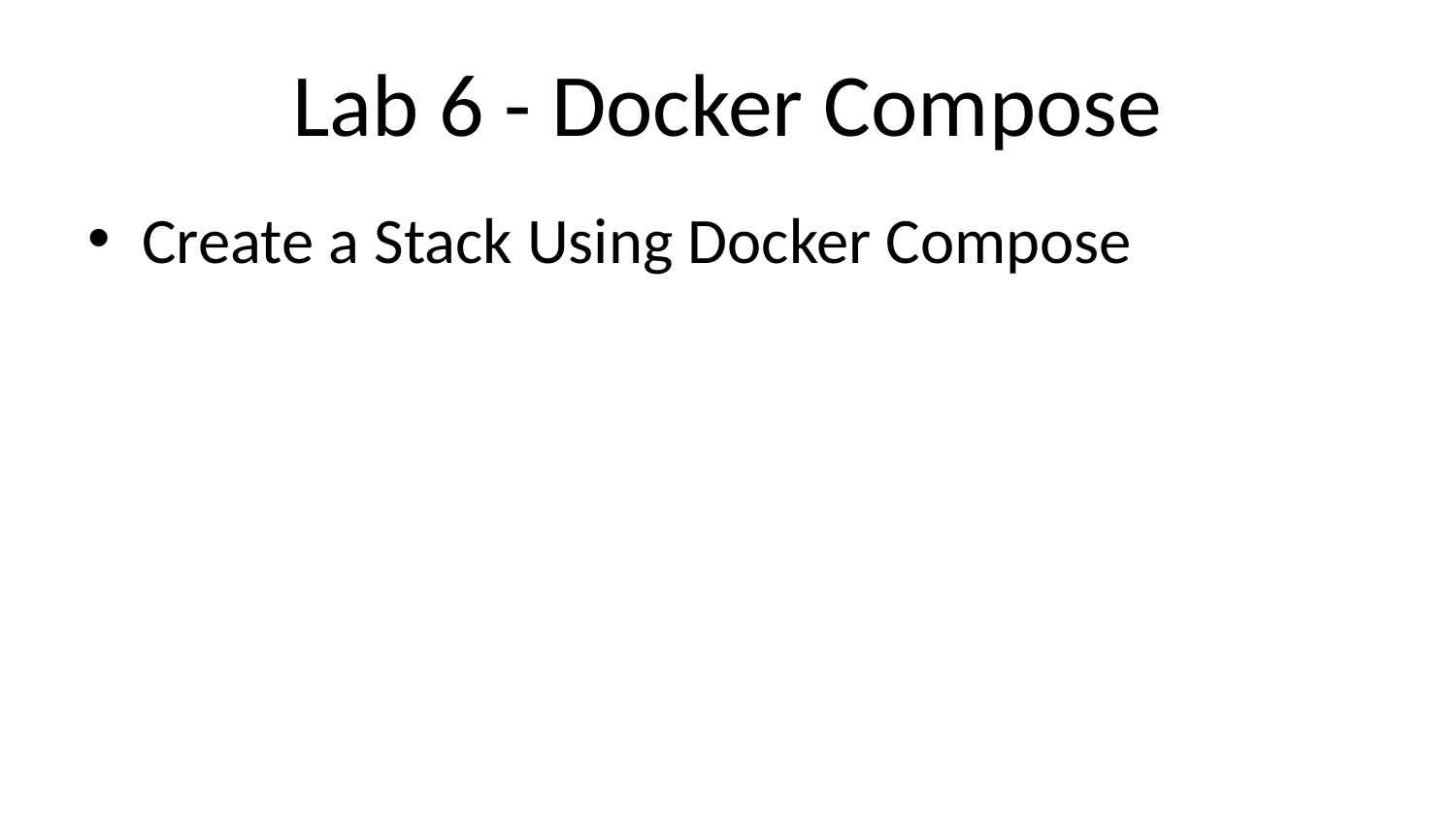

# Lab 6 - Docker Compose
Create a Stack Using Docker Compose